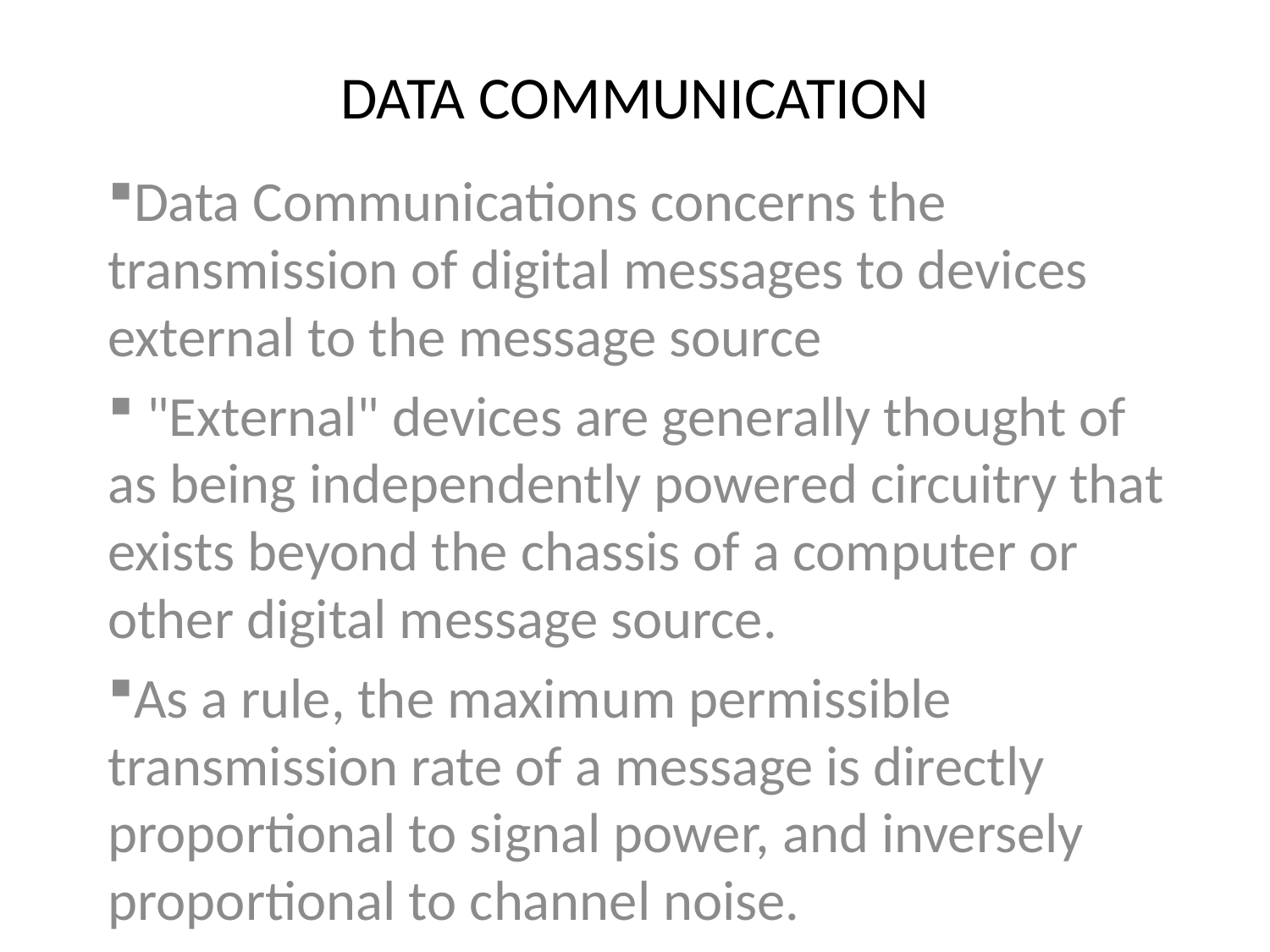

# DATA COMMUNICATION
Data Communications concerns the transmission of digital messages to devices external to the message source
 "External" devices are generally thought of as being independently powered circuitry that exists beyond the chassis of a computer or other digital message source.
As a rule, the maximum permissible transmission rate of a message is directly proportional to signal power, and inversely proportional to channel noise.